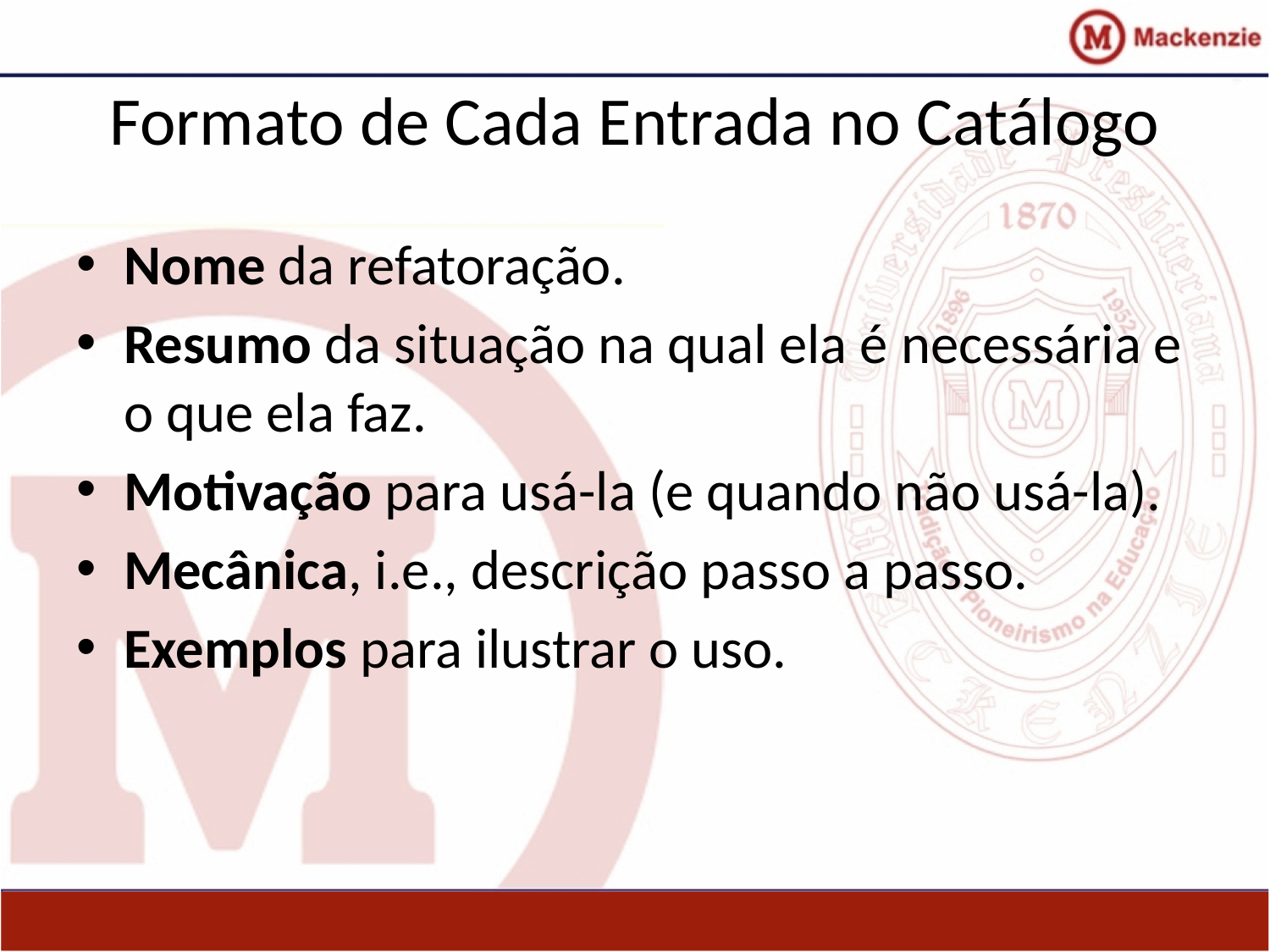

# Formato de Cada Entrada no Catálogo
Nome da refatoração.
Resumo da situação na qual ela é necessária e o que ela faz.
Motivação para usá-la (e quando não usá-la).
Mecânica, i.e., descrição passo a passo.
Exemplos para ilustrar o uso.